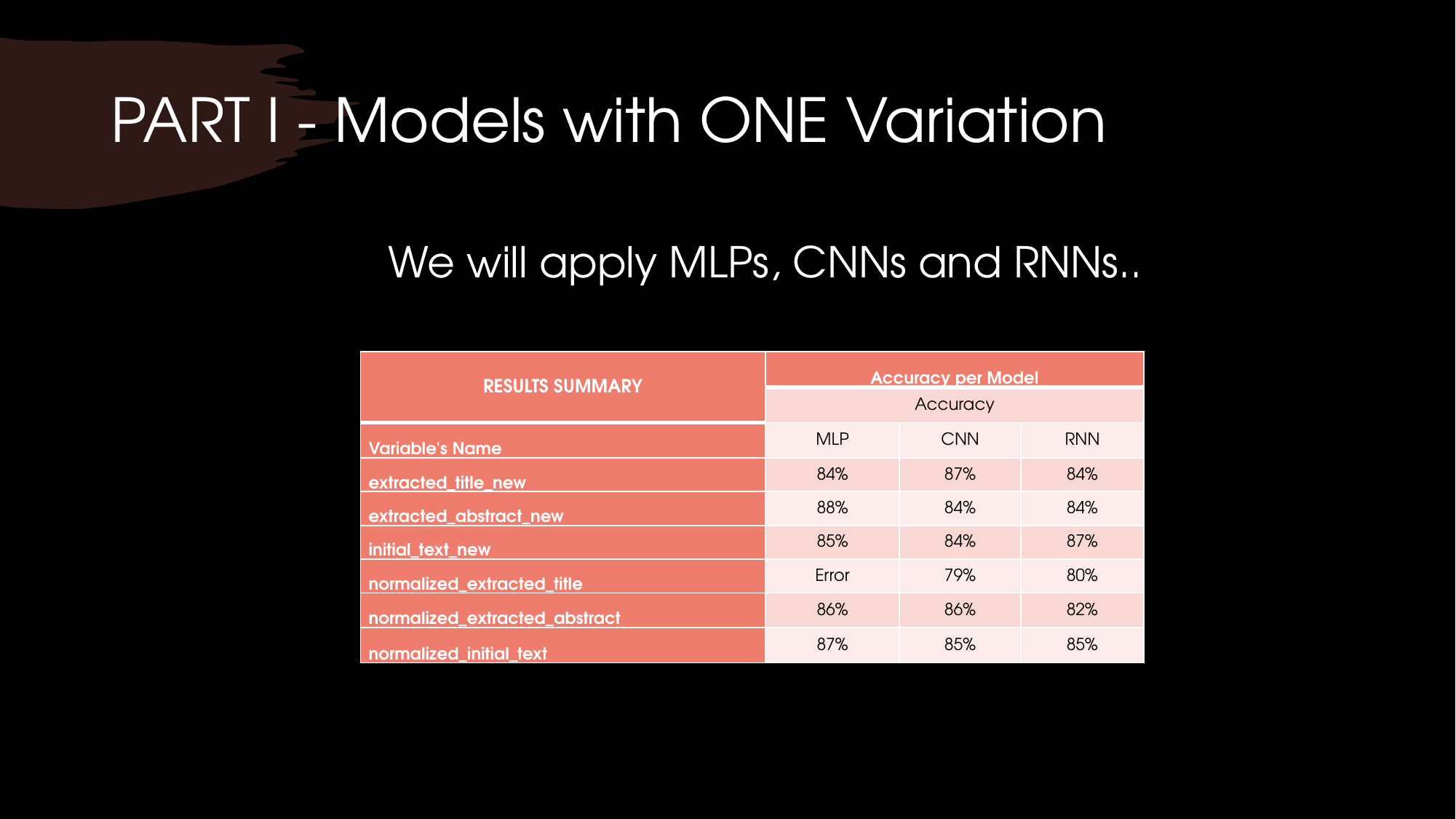

# PART I - Models with ONE Variation
We will apply MLPs, CNNs and RNNs..

| RESULTS SUMMARY | Accuracy per Model |  |  |
| --- | --- | --- | --- |
|  | Accuracy |  |  |
| Variable's Name | MLP | CNN | RNN |
| extracted\_title\_new | 84% | 87% | 84% |
| extracted\_abstract\_new | 88% | 84% | 84% |
| initial\_text\_new | 85% | 84% | 87% |
| normalized\_extracted\_title | Error | 79% | 80% |
| normalized\_extracted\_abstract | 86% | 86% | 82% |
| normalized\_initial\_text | 87% | 85% | 85% |